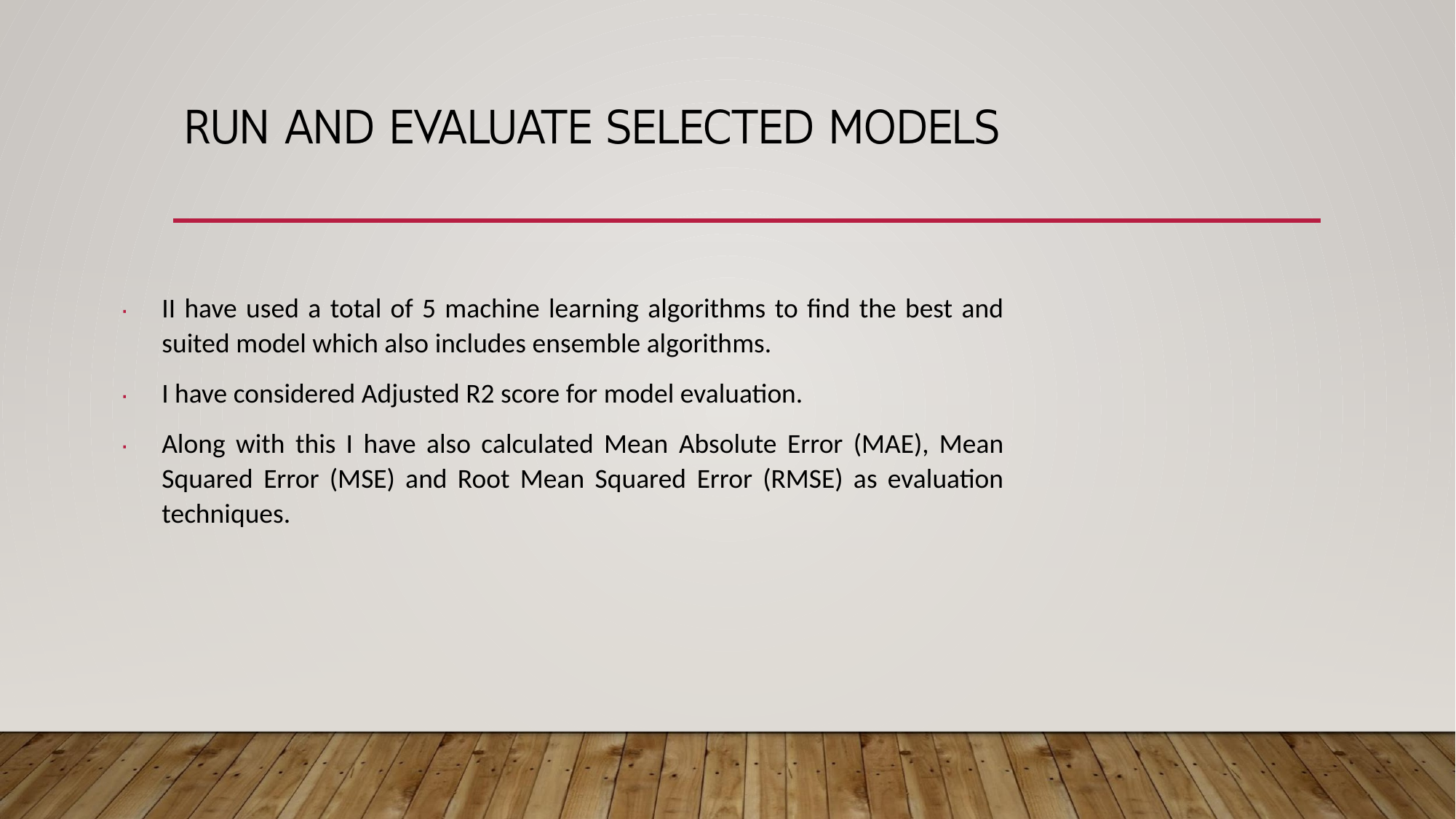

# RUN AND EVALUATE SELECTED MODELS
II have used a total of 5 machine learning algorithms to find the best and suited model which also includes ensemble algorithms.
I have considered Adjusted R2 score for model evaluation.
Along with this I have also calculated Mean Absolute Error (MAE), Mean Squared Error (MSE) and Root Mean Squared Error (RMSE) as evaluation techniques.